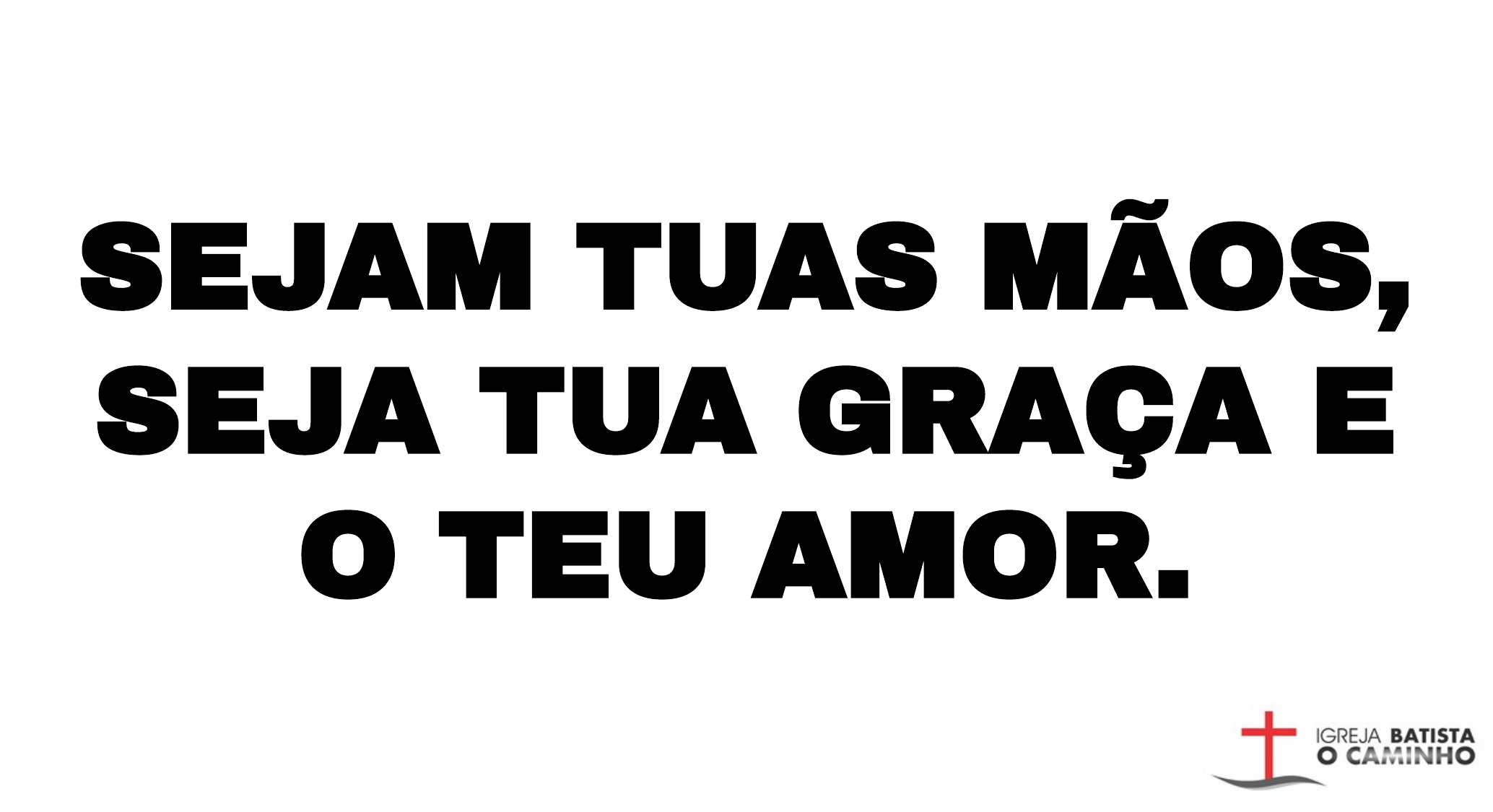

SEJAM TUAS MÃOS, SEJA TUA GRAÇA E O TEU AMOR.